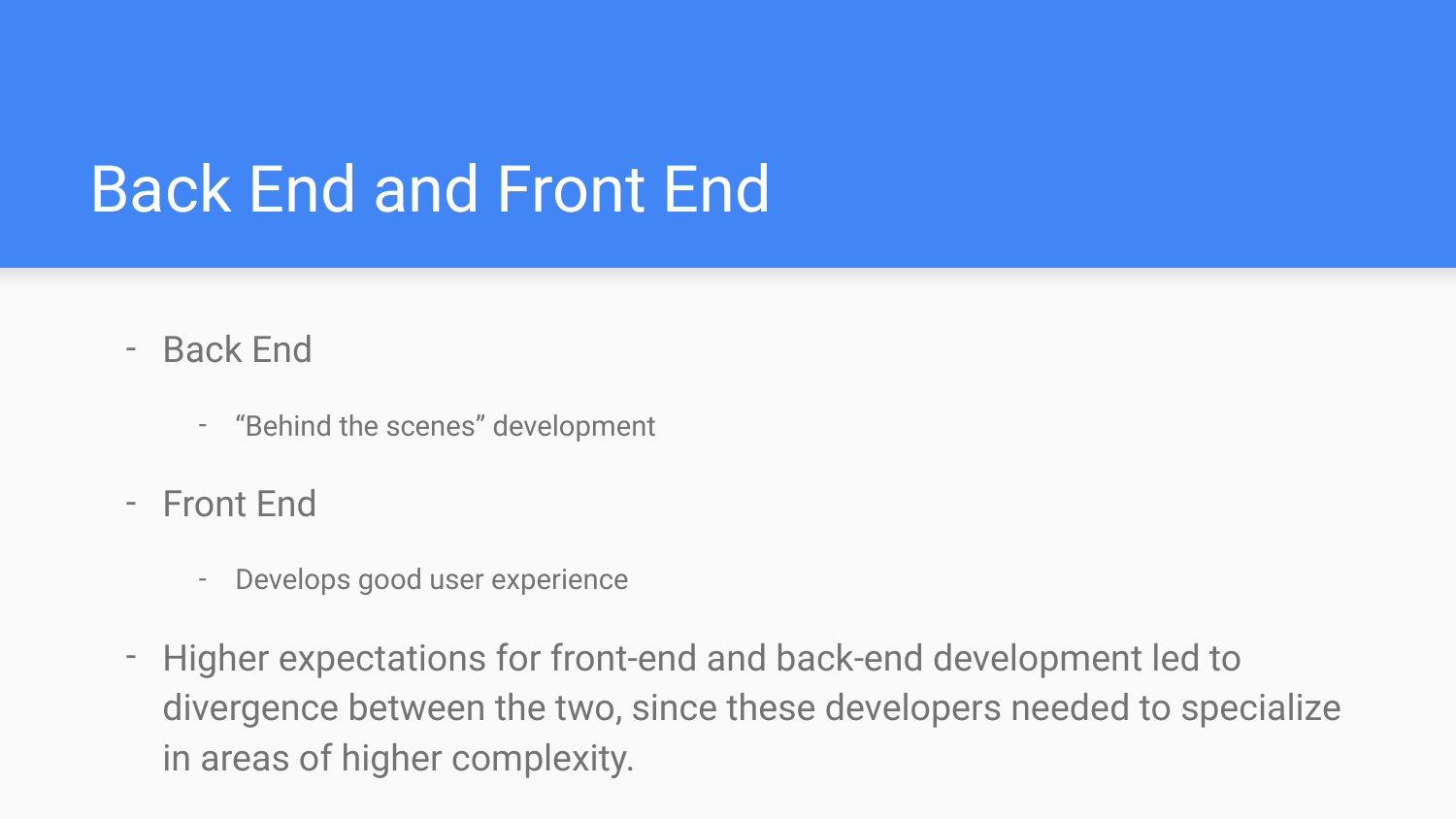

# Back End and Front End
Back End
“Behind the scenes” development
Front End
Develops good user experience
Higher expectations for front-end and back-end development led to divergence between the two, since these developers needed to specialize in areas of higher complexity.